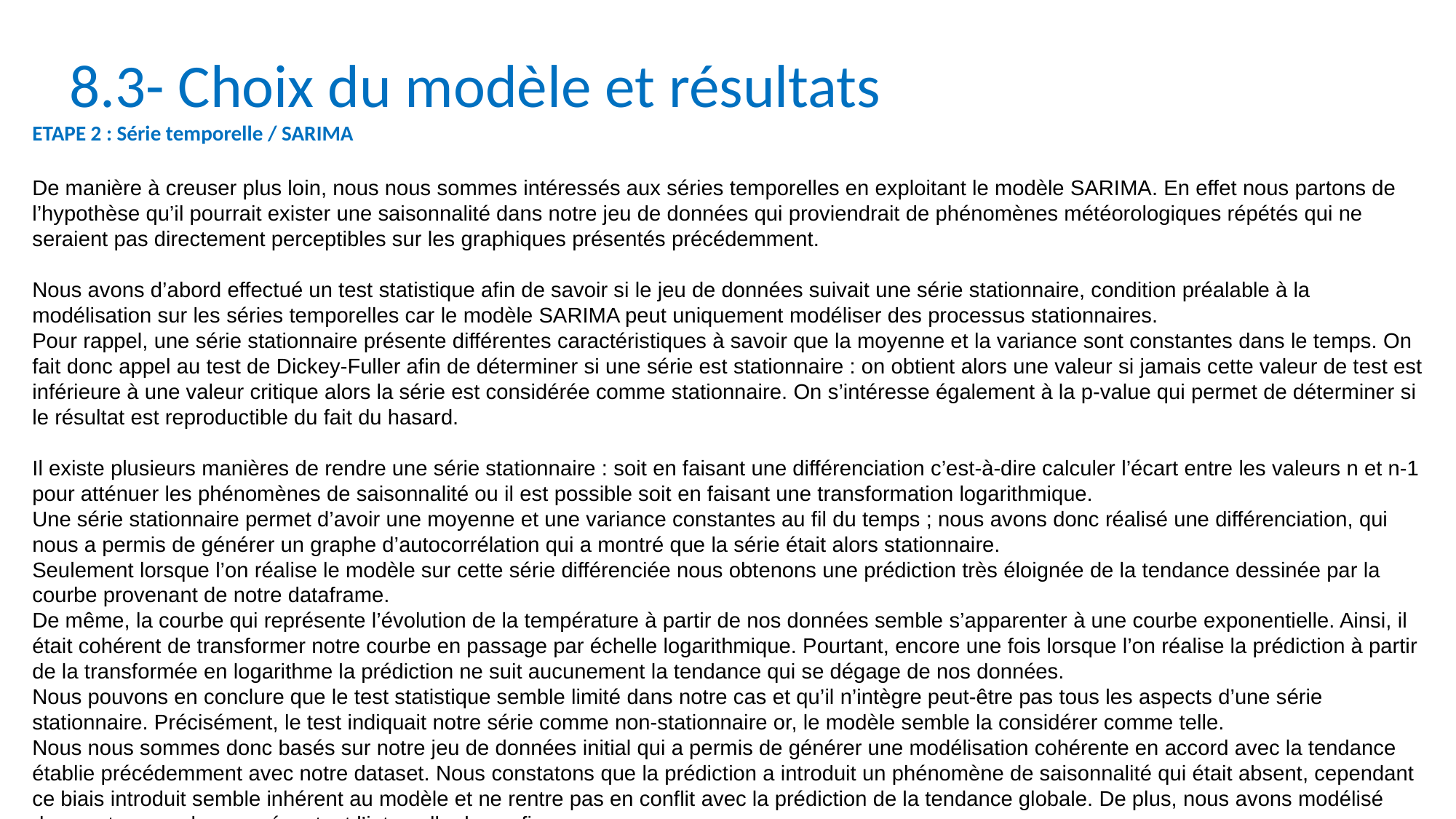

8.3- Choix du modèle et résultats
ETAPE 2 : Série temporelle / SARIMA

De manière à creuser plus loin, nous nous sommes intéressés aux séries temporelles en exploitant le modèle SARIMA. En effet nous partons de l’hypothèse qu’il pourrait exister une saisonnalité dans notre jeu de données qui proviendrait de phénomènes météorologiques répétés qui ne seraient pas directement perceptibles sur les graphiques présentés précédemment.

Nous avons d’abord effectué un test statistique afin de savoir si le jeu de données suivait une série stationnaire, condition préalable à la modélisation sur les séries temporelles car le modèle SARIMA peut uniquement modéliser des processus stationnaires.
Pour rappel, une série stationnaire présente différentes caractéristiques à savoir que la moyenne et la variance sont constantes dans le temps. On fait donc appel au test de Dickey-Fuller afin de déterminer si une série est stationnaire : on obtient alors une valeur si jamais cette valeur de test est inférieure à une valeur critique alors la série est considérée comme stationnaire. On s’intéresse également à la p-value qui permet de déterminer si le résultat est reproductible du fait du hasard.
Il existe plusieurs manières de rendre une série stationnaire : soit en faisant une différenciation c’est-à-dire calculer l’écart entre les valeurs n et n-1 pour atténuer les phénomènes de saisonnalité ou il est possible soit en faisant une transformation logarithmique.
Une série stationnaire permet d’avoir une moyenne et une variance constantes au fil du temps ; nous avons donc réalisé une différenciation, qui nous a permis de générer un graphe d’autocorrélation qui a montré que la série était alors stationnaire.
Seulement lorsque l’on réalise le modèle sur cette série différenciée nous obtenons une prédiction très éloignée de la tendance dessinée par la courbe provenant de notre dataframe.
De même, la courbe qui représente l’évolution de la température à partir de nos données semble s’apparenter à une courbe exponentielle. Ainsi, il était cohérent de transformer notre courbe en passage par échelle logarithmique. Pourtant, encore une fois lorsque l’on réalise la prédiction à partir de la transformée en logarithme la prédiction ne suit aucunement la tendance qui se dégage de nos données.
Nous pouvons en conclure que le test statistique semble limité dans notre cas et qu’il n’intègre peut-être pas tous les aspects d’une série stationnaire. Précisément, le test indiquait notre série comme non-stationnaire or, le modèle semble la considérer comme telle.
Nous nous sommes donc basés sur notre jeu de données initial qui a permis de générer une modélisation cohérente en accord avec la tendance établie précédemment avec notre dataset. Nous constatons que la prédiction a introduit un phénomène de saisonnalité qui était absent, cependant ce biais introduit semble inhérent au modèle et ne rentre pas en conflit avec la prédiction de la tendance globale. De plus, nous avons modélisé deux autres courbes représentant l’intervalle de confiance